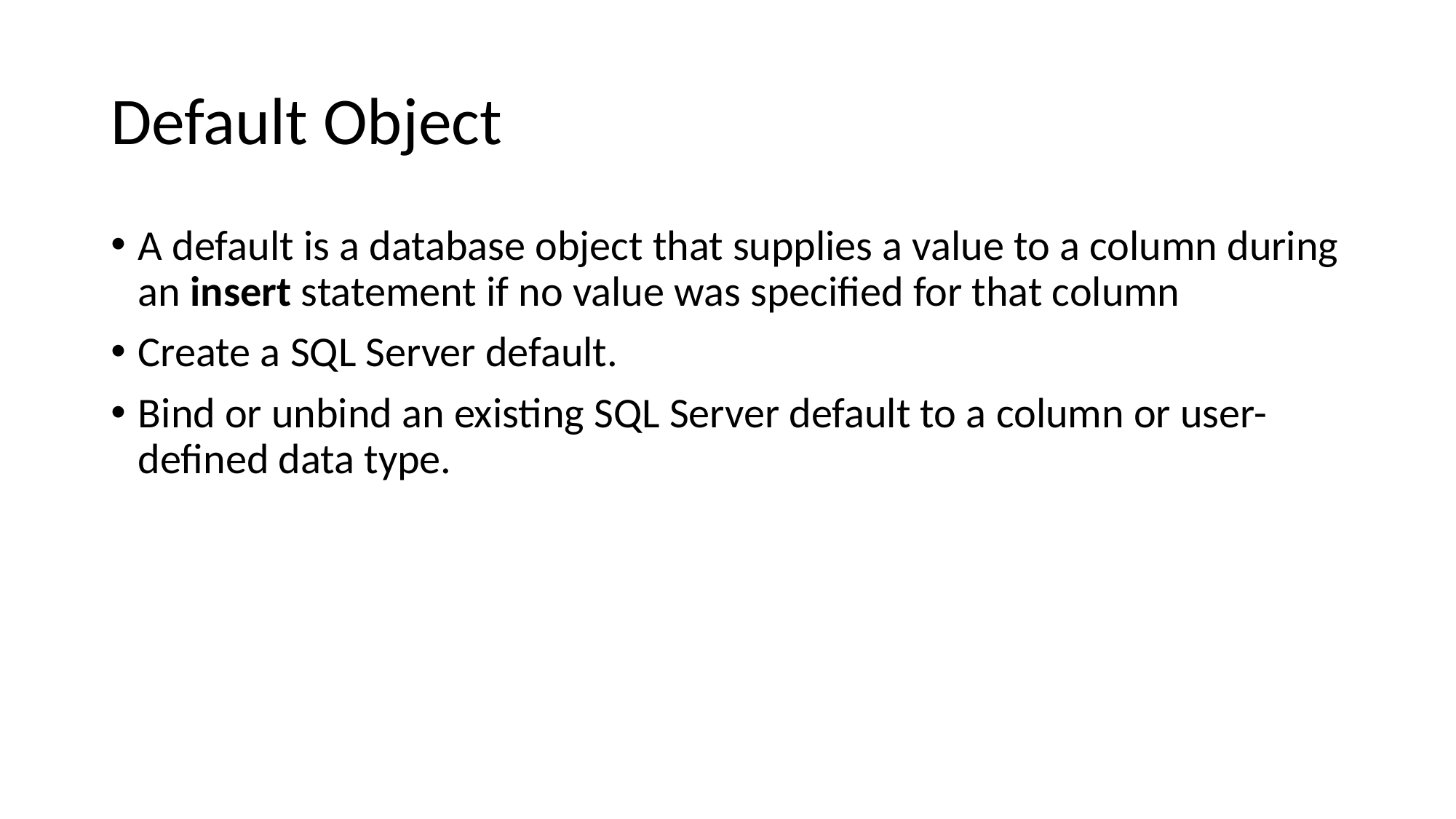

# Default Object
A default is a database object that supplies a value to a column during an insert statement if no value was specified for that column
Create a SQL Server default.
Bind or unbind an existing SQL Server default to a column or user-defined data type.